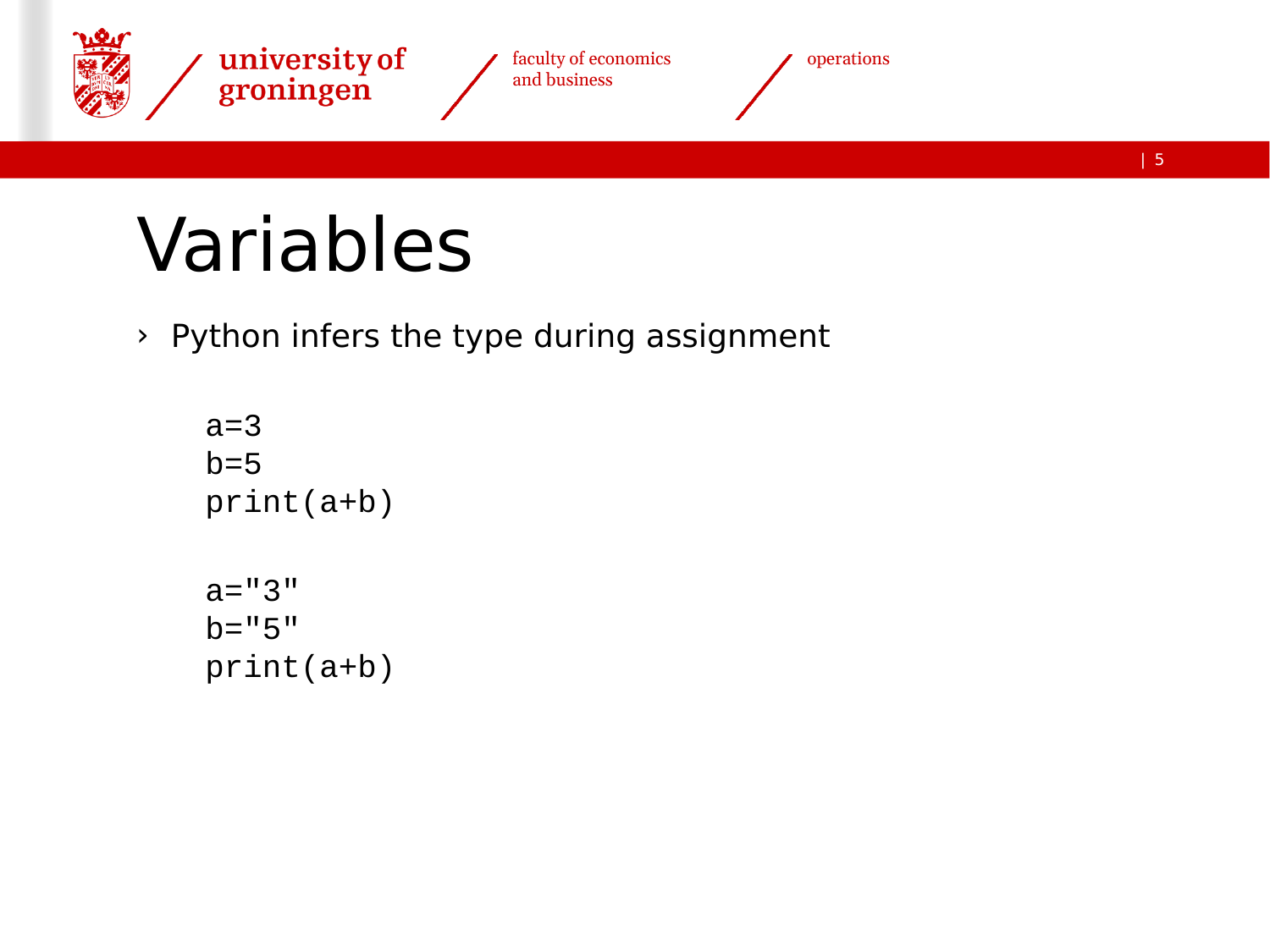

5
# Variables
Python infers the type during assignment

a=3
b=5
print(a+b)

a="3"
b="5"
print(a+b)